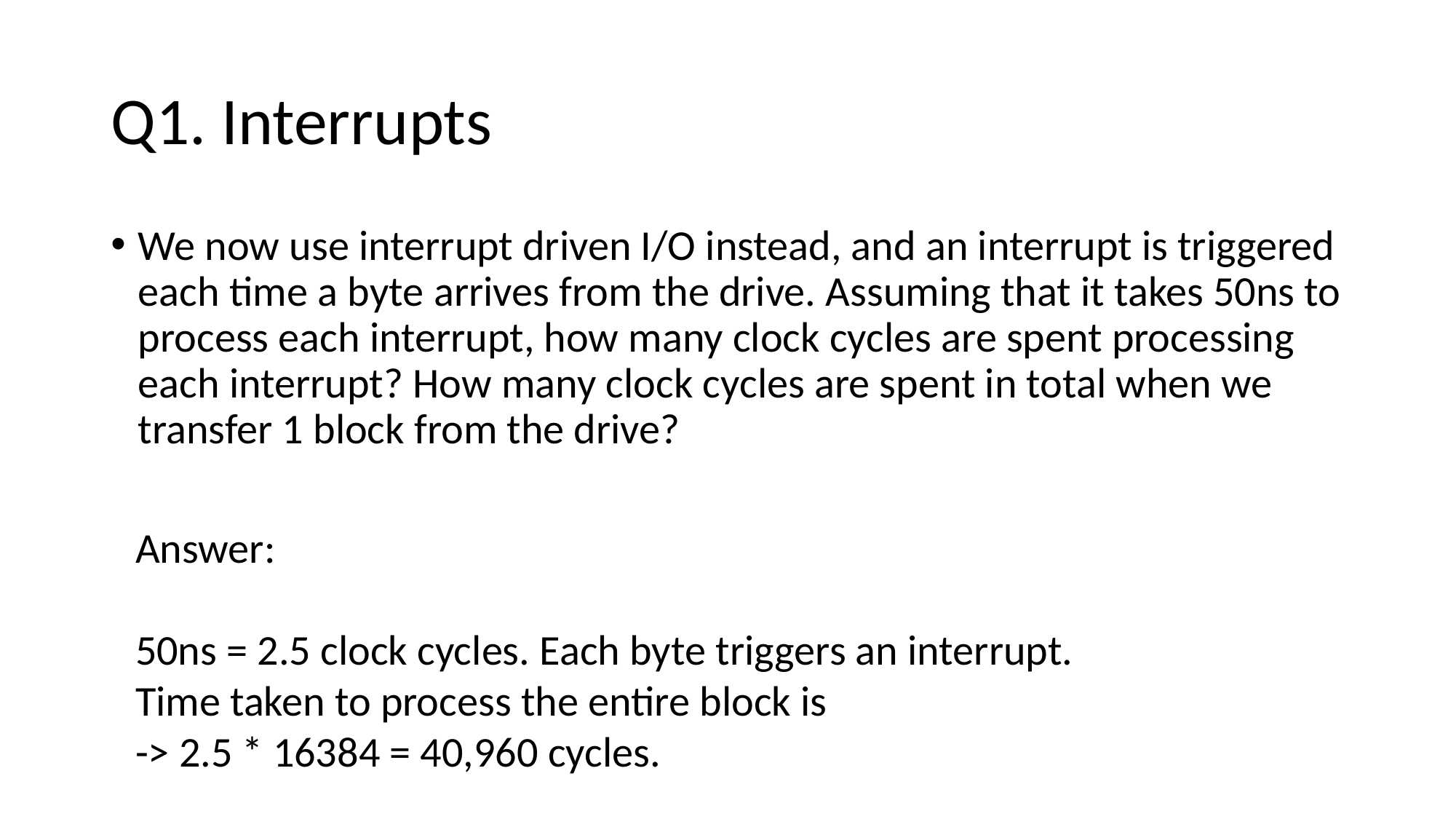

# Q1. Interrupts
We now use interrupt driven I/O instead, and an interrupt is triggered each time a byte arrives from the drive. Assuming that it takes 50ns to process each interrupt, how many clock cycles are spent processing each interrupt? How many clock cycles are spent in total when we transfer 1 block from the drive?

Answer:

50ns = 2.5 clock cycles. Each byte triggers an interrupt.
Time taken to process the entire block is
-> 2.5 * 16384 = 40,960 cycles.